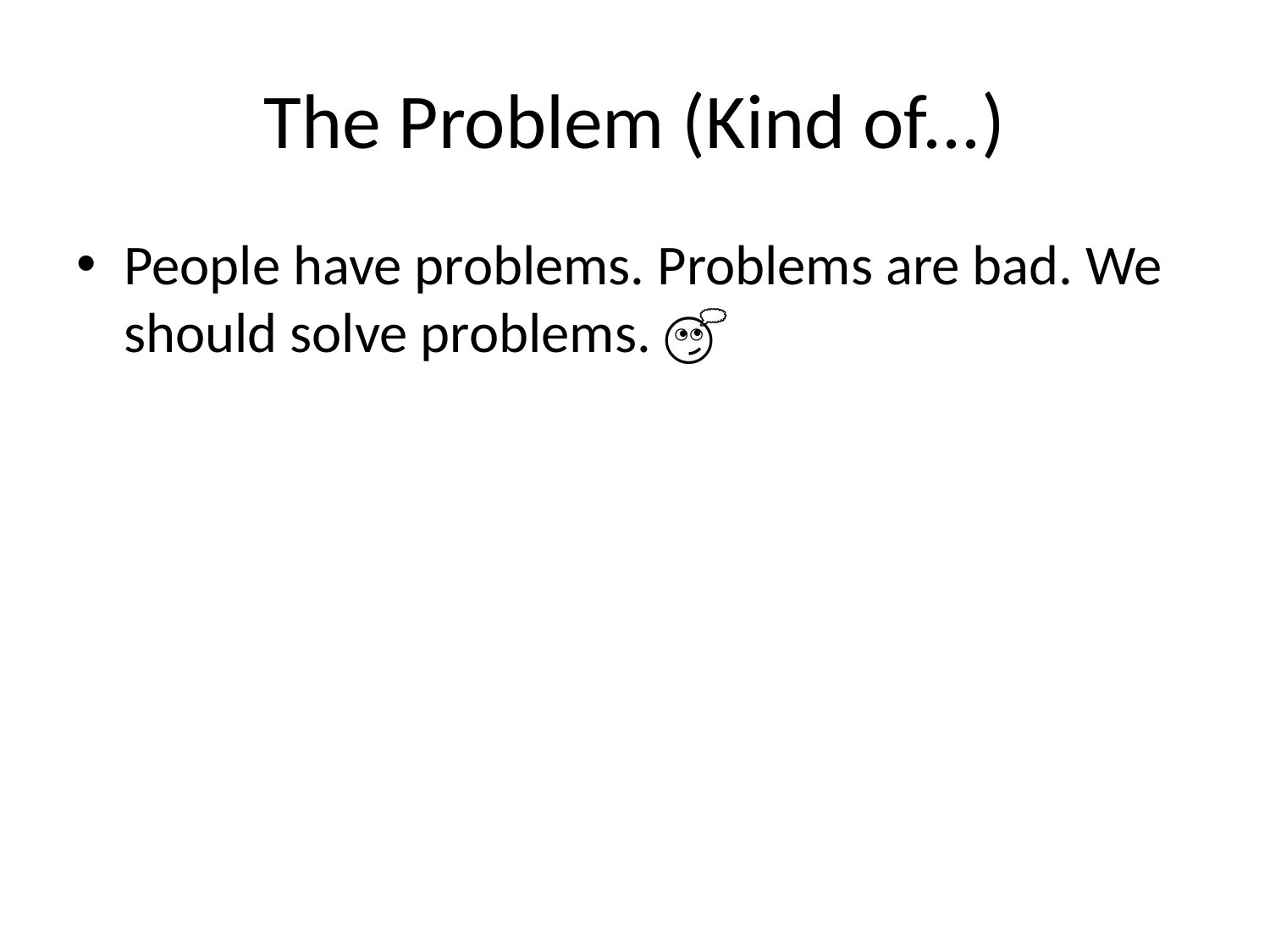

# The Problem (Kind of...)
People have problems. Problems are bad. We should solve problems. 🤔